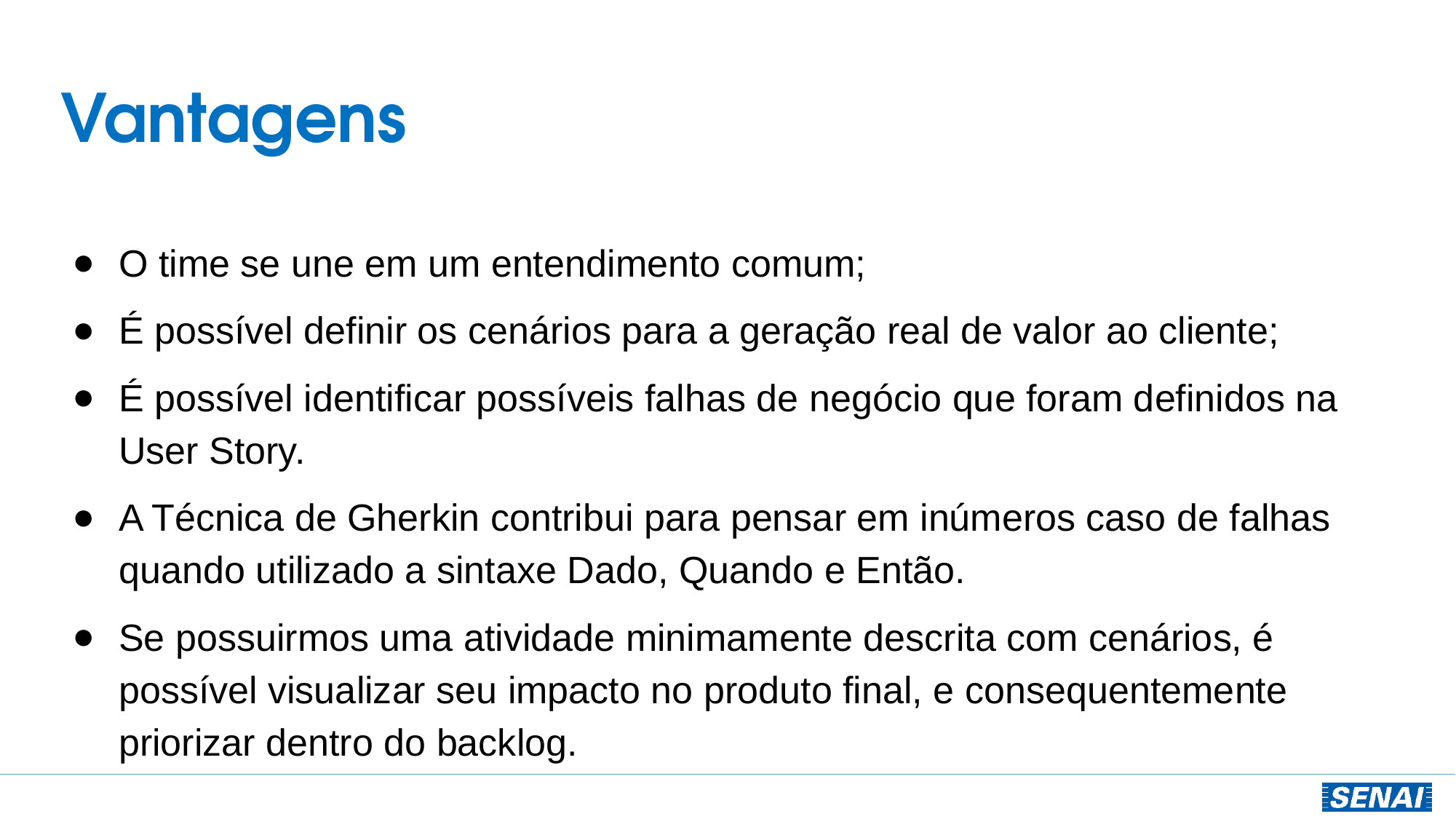

# Vantagens
O time se une em um entendimento comum;
É possível definir os cenários para a geração real de valor ao cliente;
É possível identificar possíveis falhas de negócio que foram definidos na User Story.
A Técnica de Gherkin contribui para pensar em inúmeros caso de falhas quando utilizado a sintaxe Dado, Quando e Então.
Se possuirmos uma atividade minimamente descrita com cenários, é possível visualizar seu impacto no produto final, e consequentemente priorizar dentro do backlog.